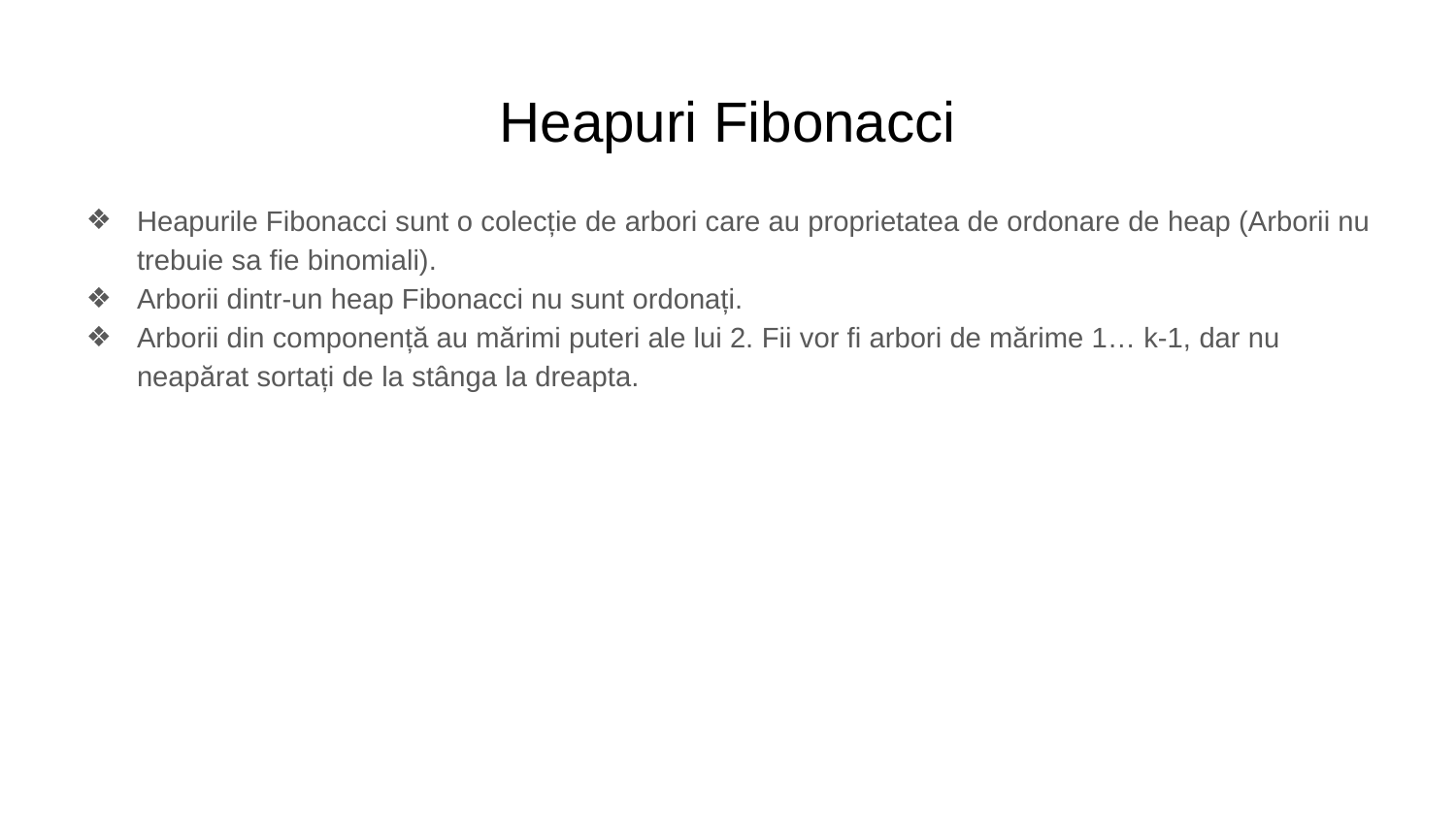

# Heapuri Fibonacci
Heapurile Fibonacci sunt o colecție de arbori care au proprietatea de ordonare de heap (Arborii nu trebuie sa fie binomiali).
Arborii dintr-un heap Fibonacci nu sunt ordonați.
Arborii din componență au mărimi puteri ale lui 2. Fii vor fi arbori de mărime 1… k-1, dar nu neapărat sortați de la stânga la dreapta.